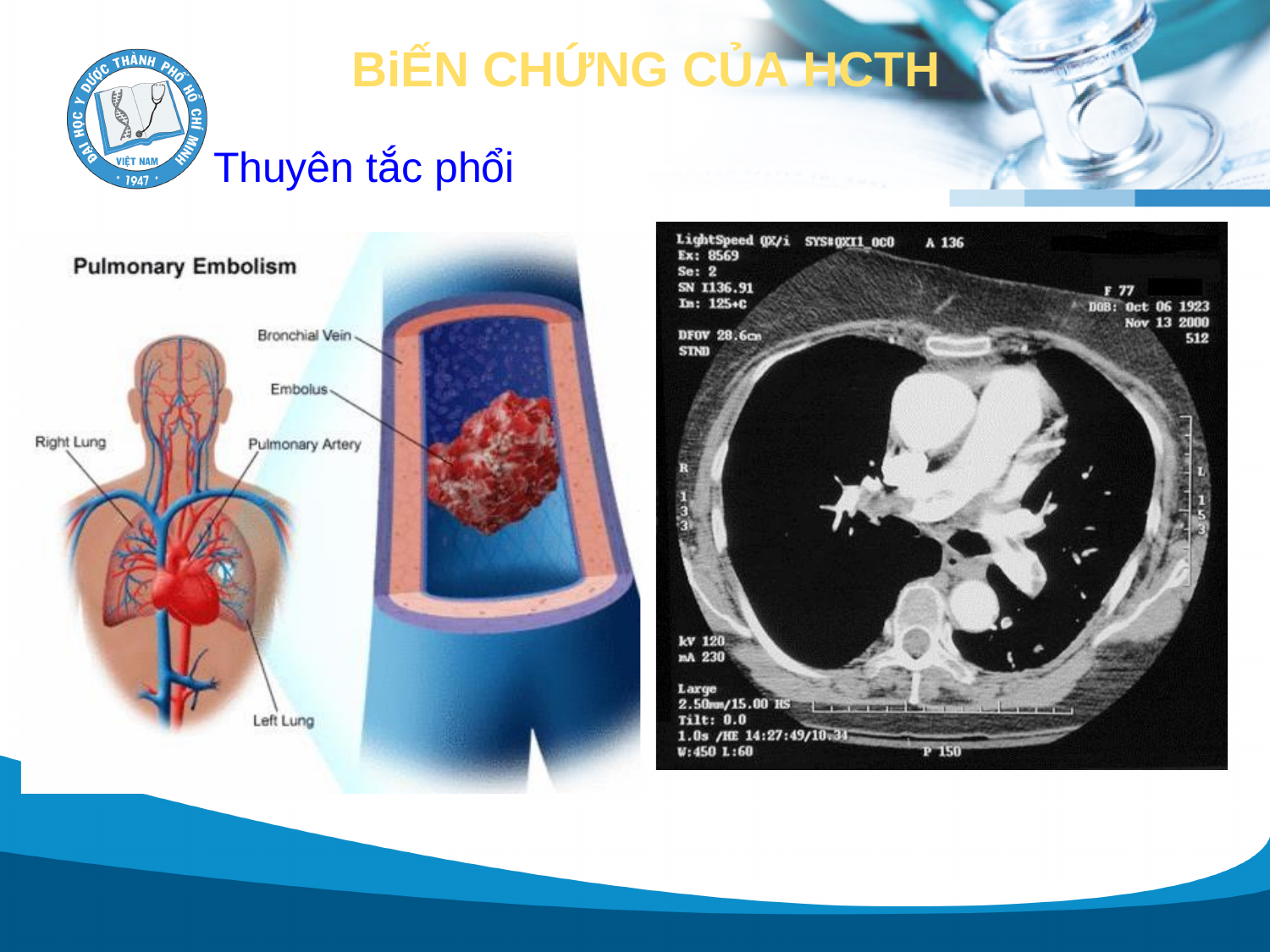

BiẾN CHỨNG CỦA HCTH
Thuyên tắc phổi